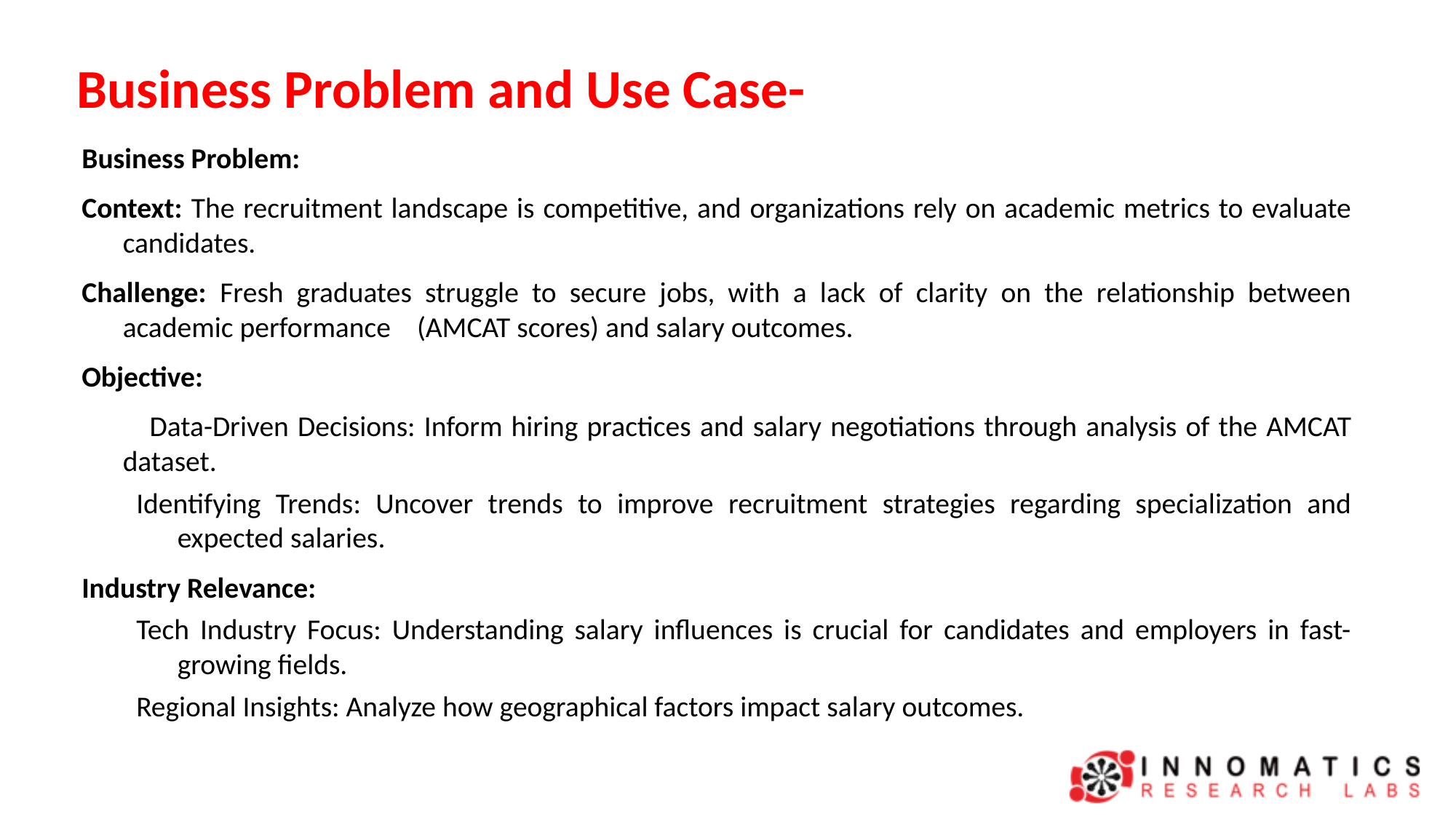

# Business Problem and Use Case-
Business Problem:
Context: The recruitment landscape is competitive, and organizations rely on academic metrics to evaluate candidates.
Challenge: Fresh graduates struggle to secure jobs, with a lack of clarity on the relationship between academic performance    (AMCAT scores) and salary outcomes.
Objective:
	   Data-Driven Decisions: Inform hiring practices and salary negotiations through analysis of the AMCAT dataset.
Identifying Trends: Uncover trends to improve recruitment strategies regarding specialization and expected salaries.
Industry Relevance:
Tech Industry Focus: Understanding salary influences is crucial for candidates and employers in fast-growing fields.
Regional Insights: Analyze how geographical factors impact salary outcomes.